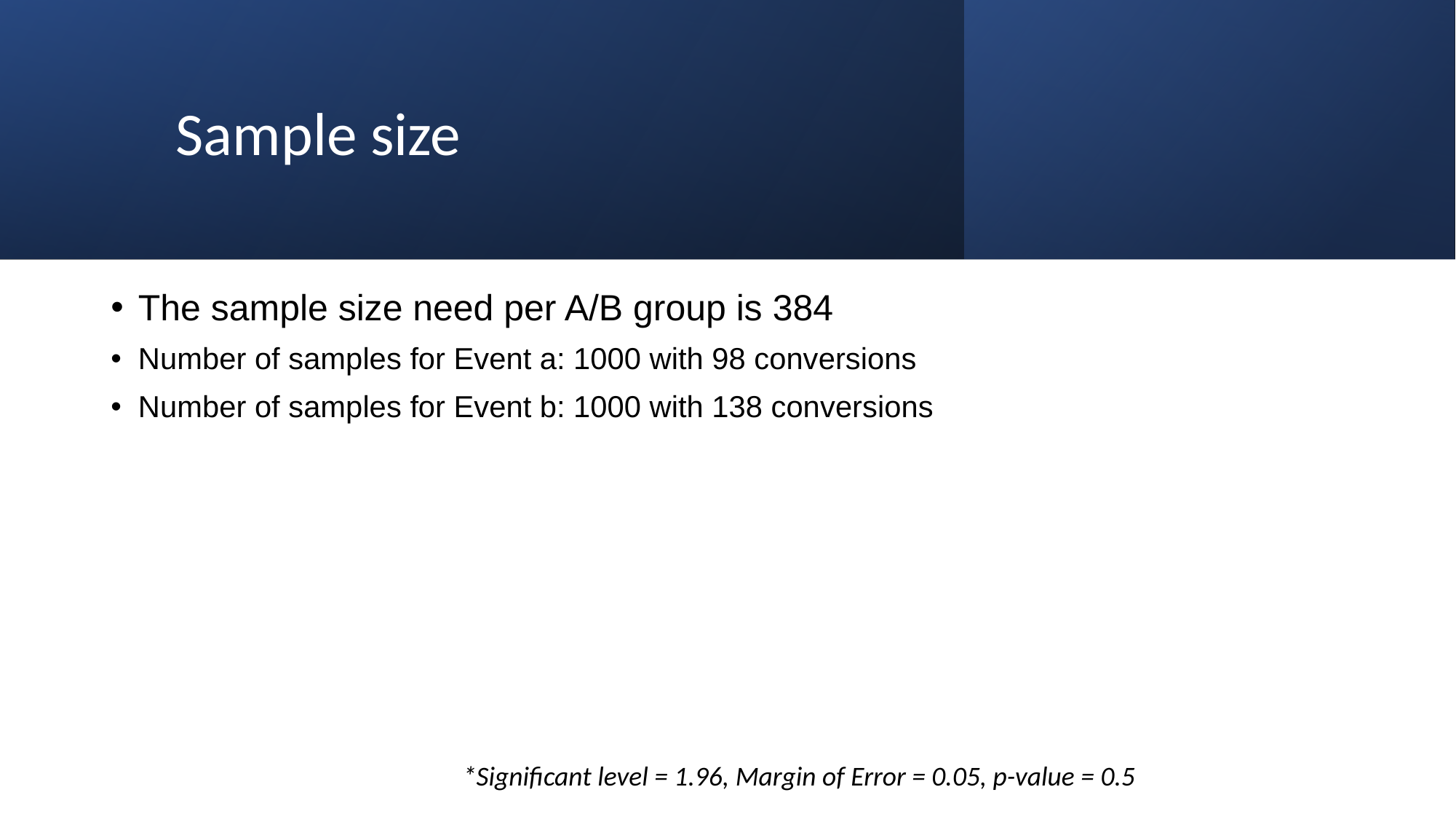

# Sample size
The sample size need per A/B group is 384
Number of samples for Event a: 1000 with 98 conversions
Number of samples for Event b: 1000 with 138 conversions
*Significant level = 1.96, Margin of Error = 0.05, p-value = 0.5